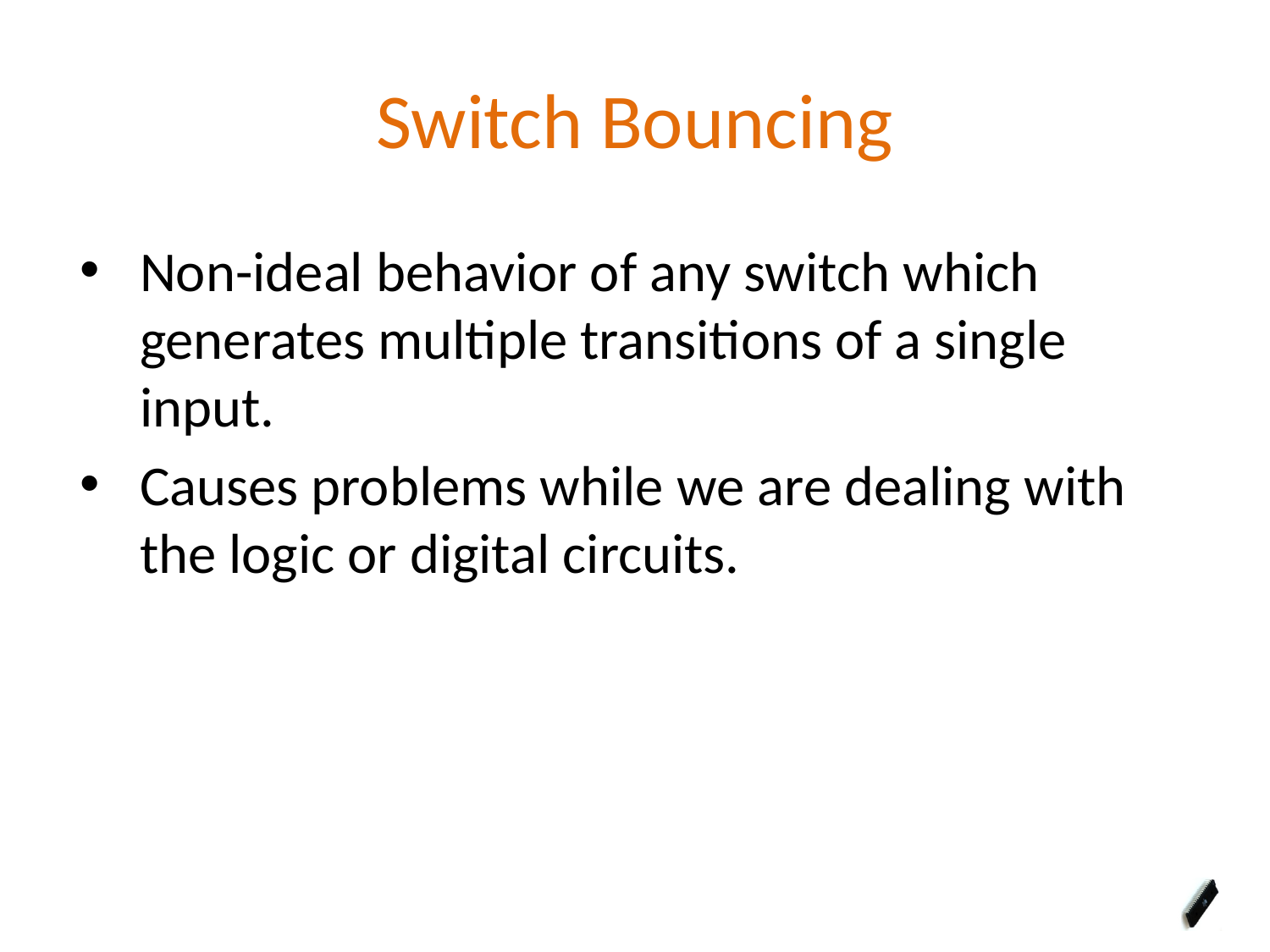

# Switch Bouncing
Non-ideal behavior of any switch which generates multiple transitions of a single input.
Causes problems while we are dealing with the logic or digital circuits.